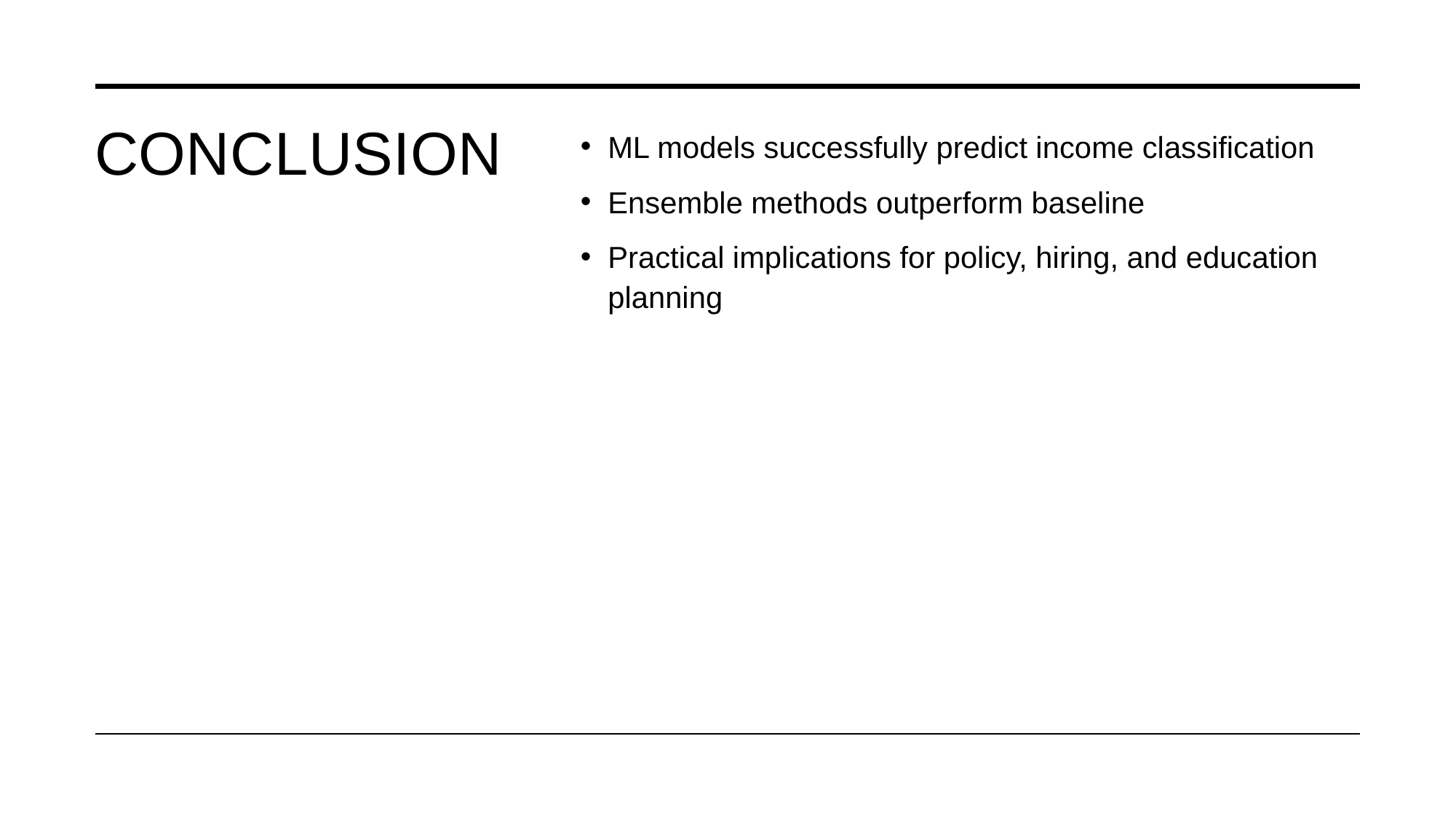

# Conclusion
ML models successfully predict income classification
Ensemble methods outperform baseline
Practical implications for policy, hiring, and education planning